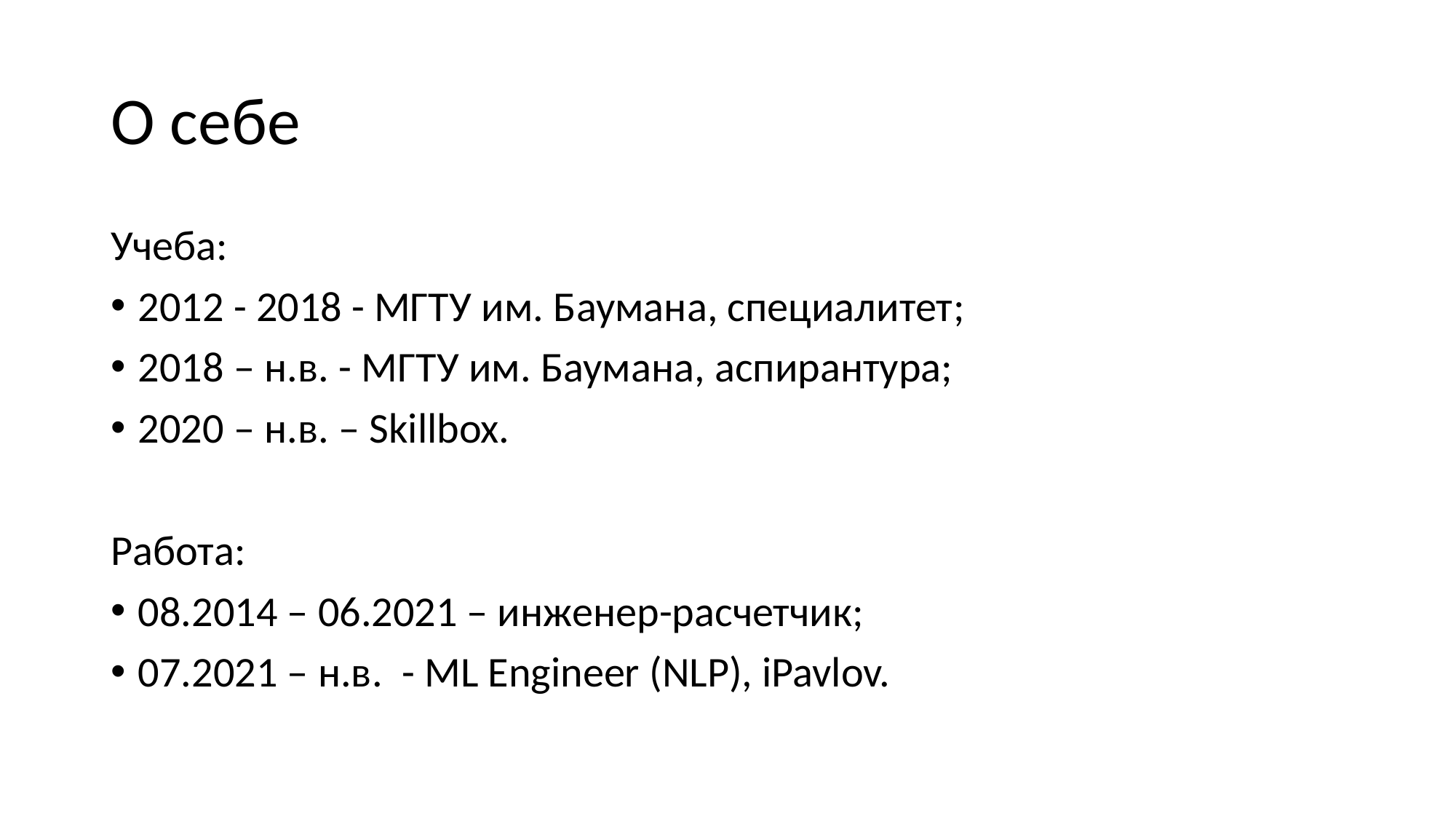

# О себе
Учеба:
2012 - 2018 - МГТУ им. Баумана, специалитет;
2018 – н.в. - МГТУ им. Баумана, аспирантура;
2020 – н.в. – Skillbox.

Работа:
08.2014 – 06.2021 – инженер-расчетчик;
07.2021 – н.в.  - ML Engineer (NLP), iPavlov.